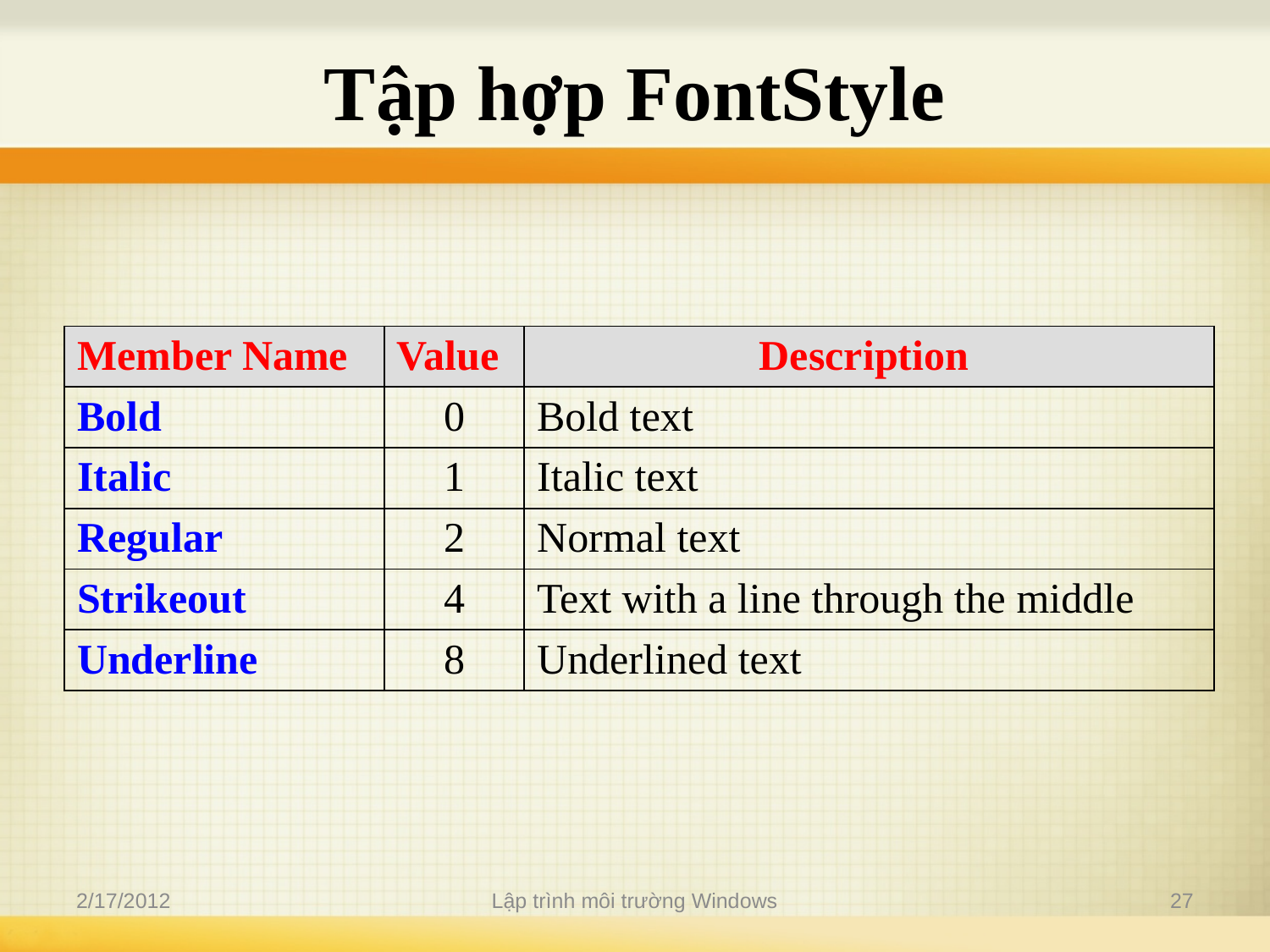

# Tập hợp FontStyle
| Member Name | Value | Description |
| --- | --- | --- |
| Bold | 0 | Bold text |
| Italic | 1 | Italic text |
| Regular | 2 | Normal text |
| Strikeout | 4 | Text with a line through the middle |
| Underline | 8 | Underlined text |
2/17/2012
Lập trình môi trường Windows
27